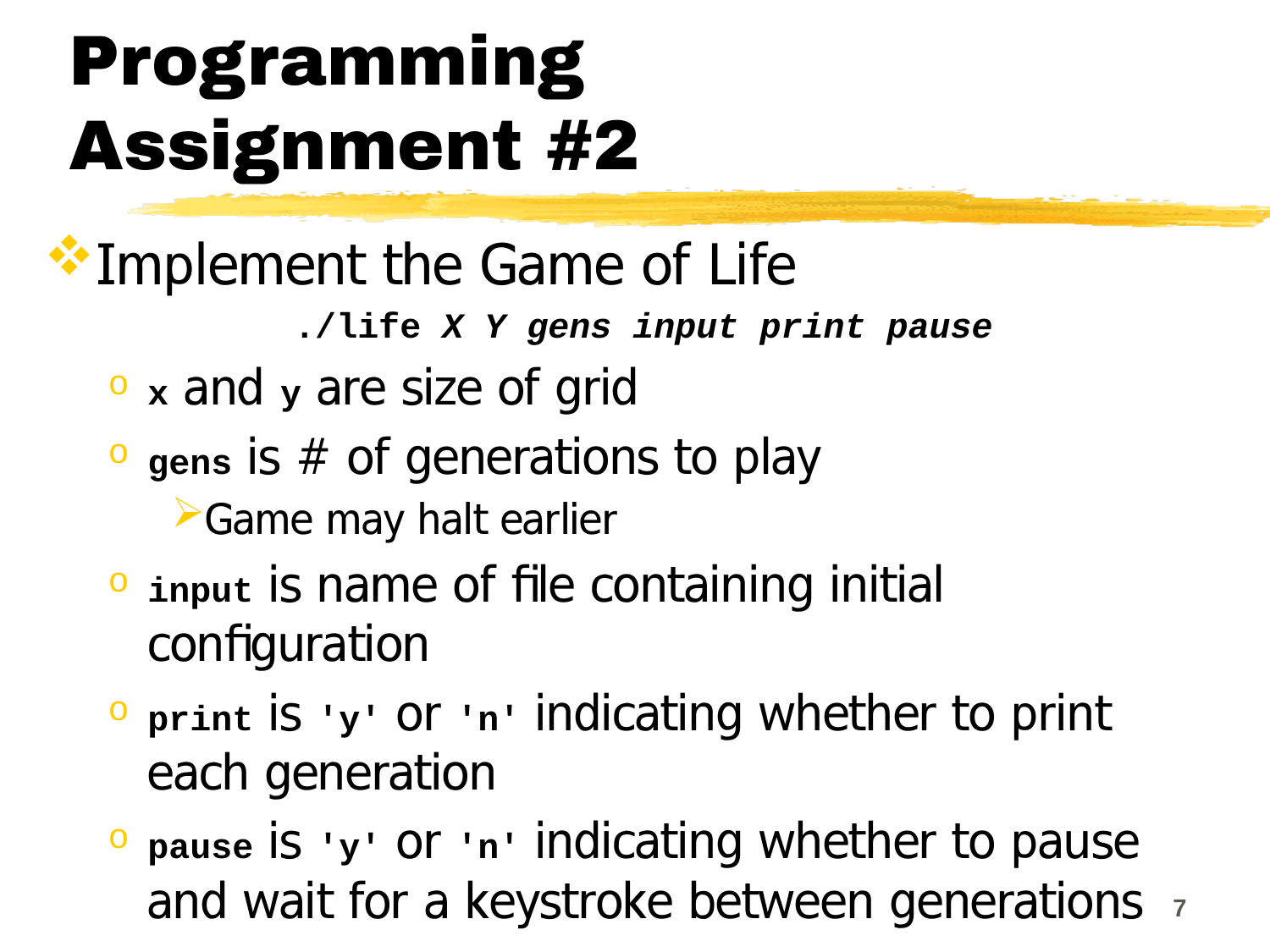

# Programming Assignment #2
Implement the Game of Life
./life X Y gens input print pause
x and y are size of grid
gens is # of generations to play
Game may halt earlier
input is name of file containing initial configuration
print is 'y' or 'n' indicating whether to print each generation
pause is 'y' or 'n' indicating whether to pause and wait for a keystroke between generations
7